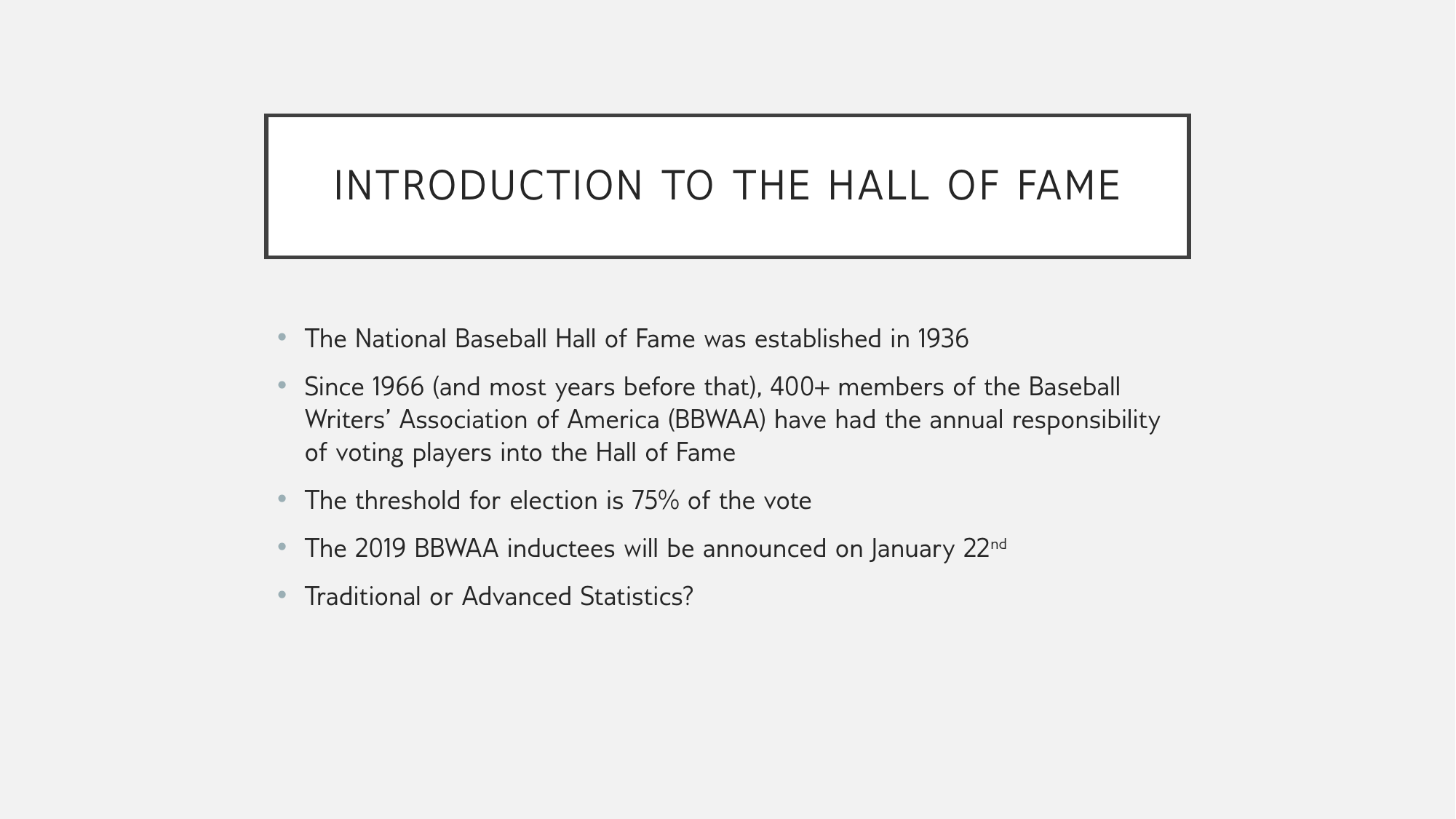

# INTRODUCTION TO THE HALL OF FAME
The National Baseball Hall of Fame was established in 1936
Since 1966 (and most years before that), 400+ members of the Baseball Writers’ Association of America (BBWAA) have had the annual responsibility of voting players into the Hall of Fame
The threshold for election is 75% of the vote
The 2019 BBWAA inductees will be announced on January 22nd
Traditional or Advanced Statistics?